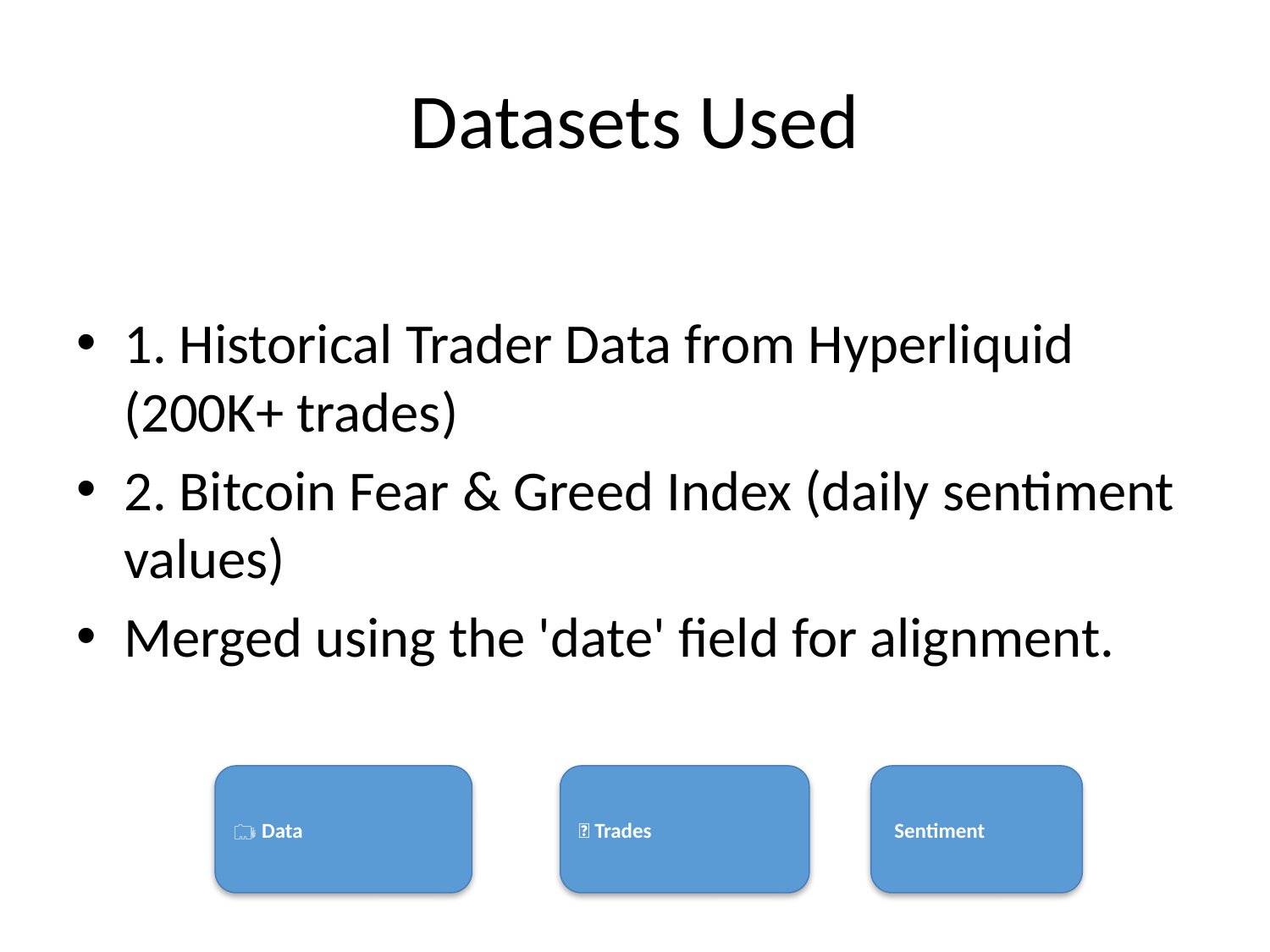

# Datasets Used

1. Historical Trader Data from Hyperliquid (200K+ trades)
2. Bitcoin Fear & Greed Index (daily sentiment values)
Merged using the 'date' field for alignment.
 Sentiment
🗂️ Data
🧾 Trades